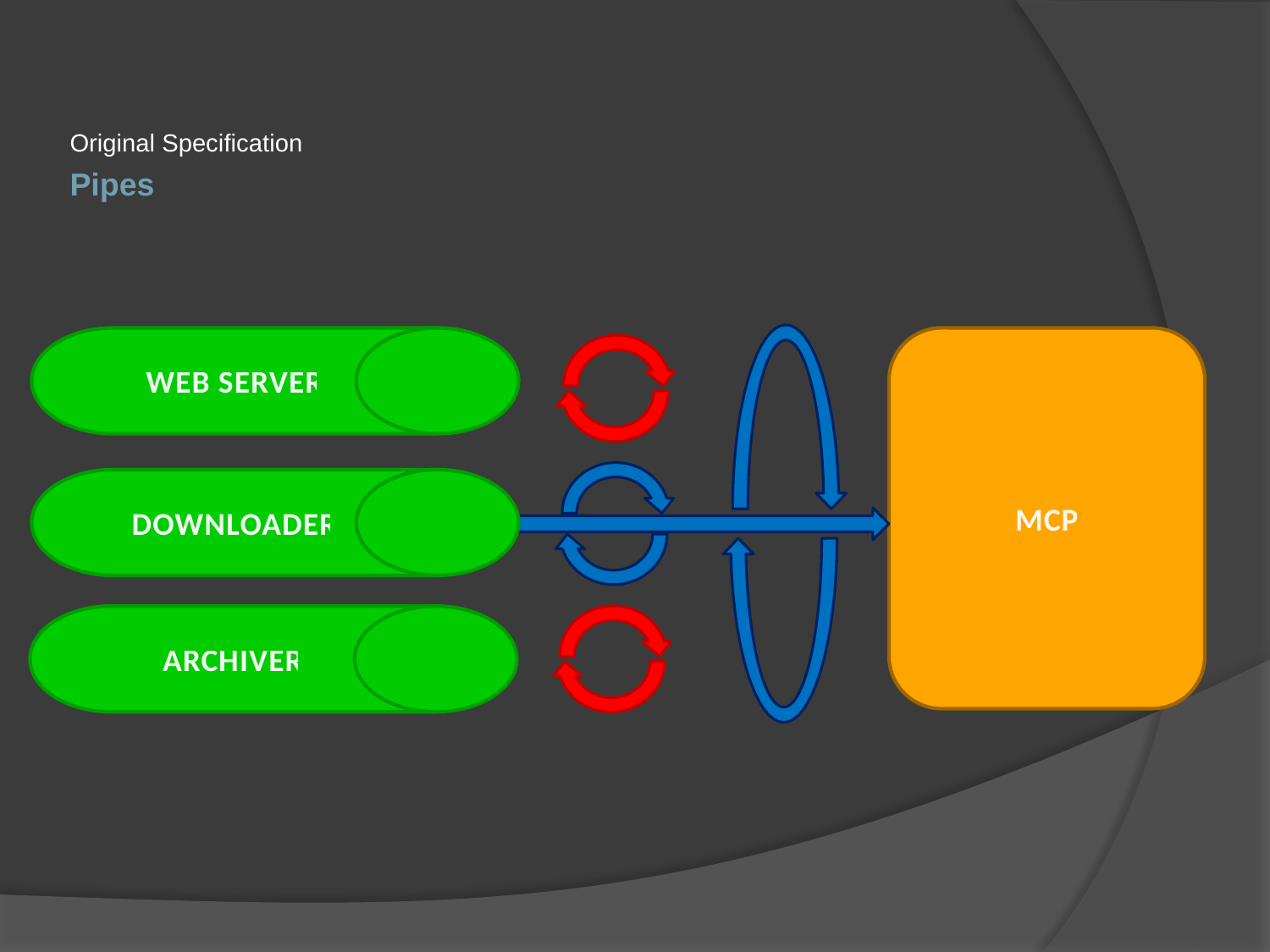

Original Specification
# Pipes

WEB SERVER

MCP

DOWNLOADER

ARCHIVER